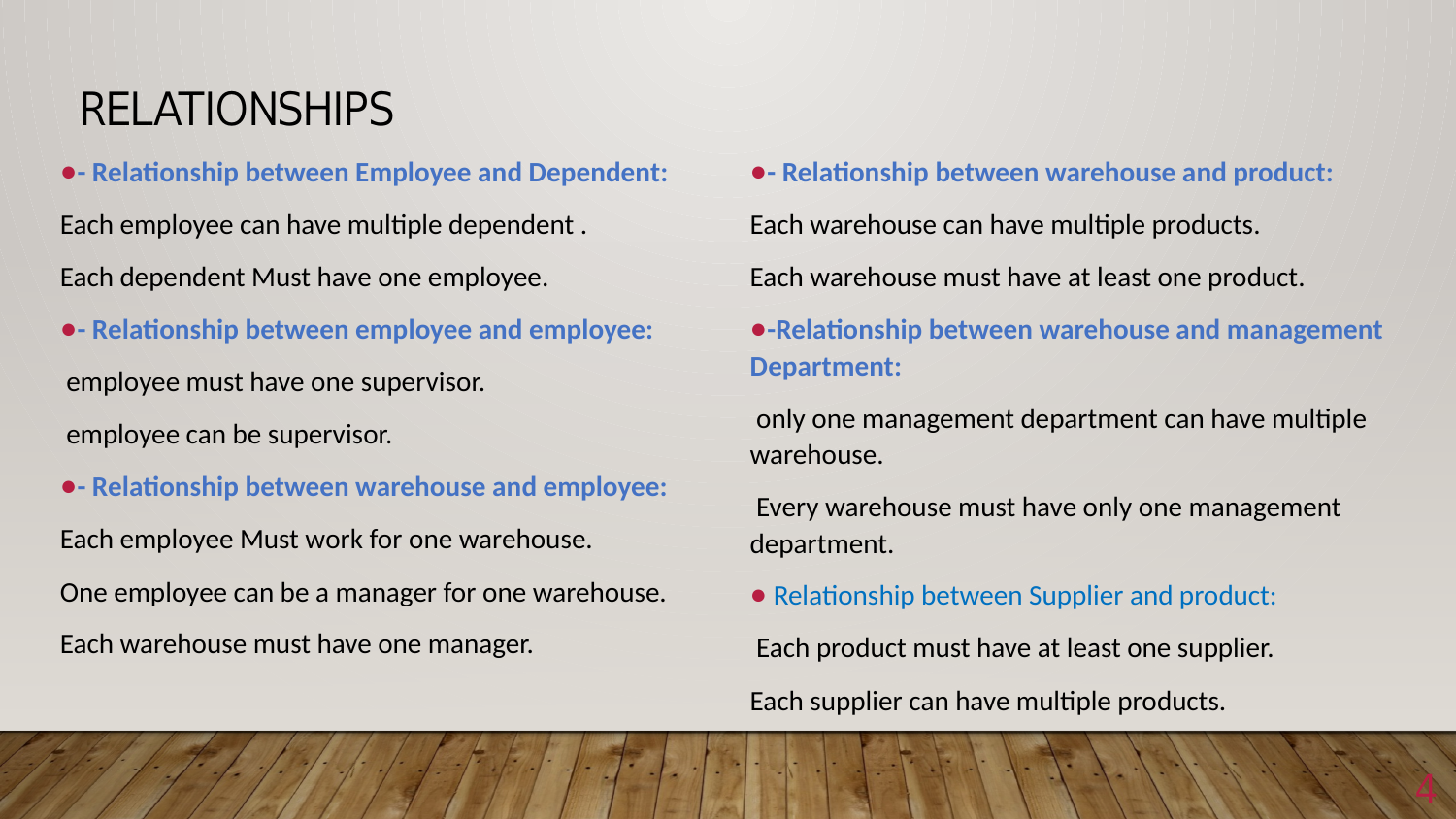

# Relationships
- Relationship between Employee and Dependent:
Each employee can have multiple dependent .
Each dependent Must have one employee.
- Relationship between employee and employee:
 employee must have one supervisor.
 employee can be supervisor.
- Relationship between warehouse and employee:
Each employee Must work for one warehouse.
One employee can be a manager for one warehouse.
Each warehouse must have one manager.

- Relationship between warehouse and product:
Each warehouse can have multiple products.
Each warehouse must have at least one product.
-Relationship between warehouse and management Department:
 only one management department can have multiple warehouse.
 Every warehouse must have only one management department.
 Relationship between Supplier and product:
 Each product must have at least one supplier.
Each supplier can have multiple products.

4